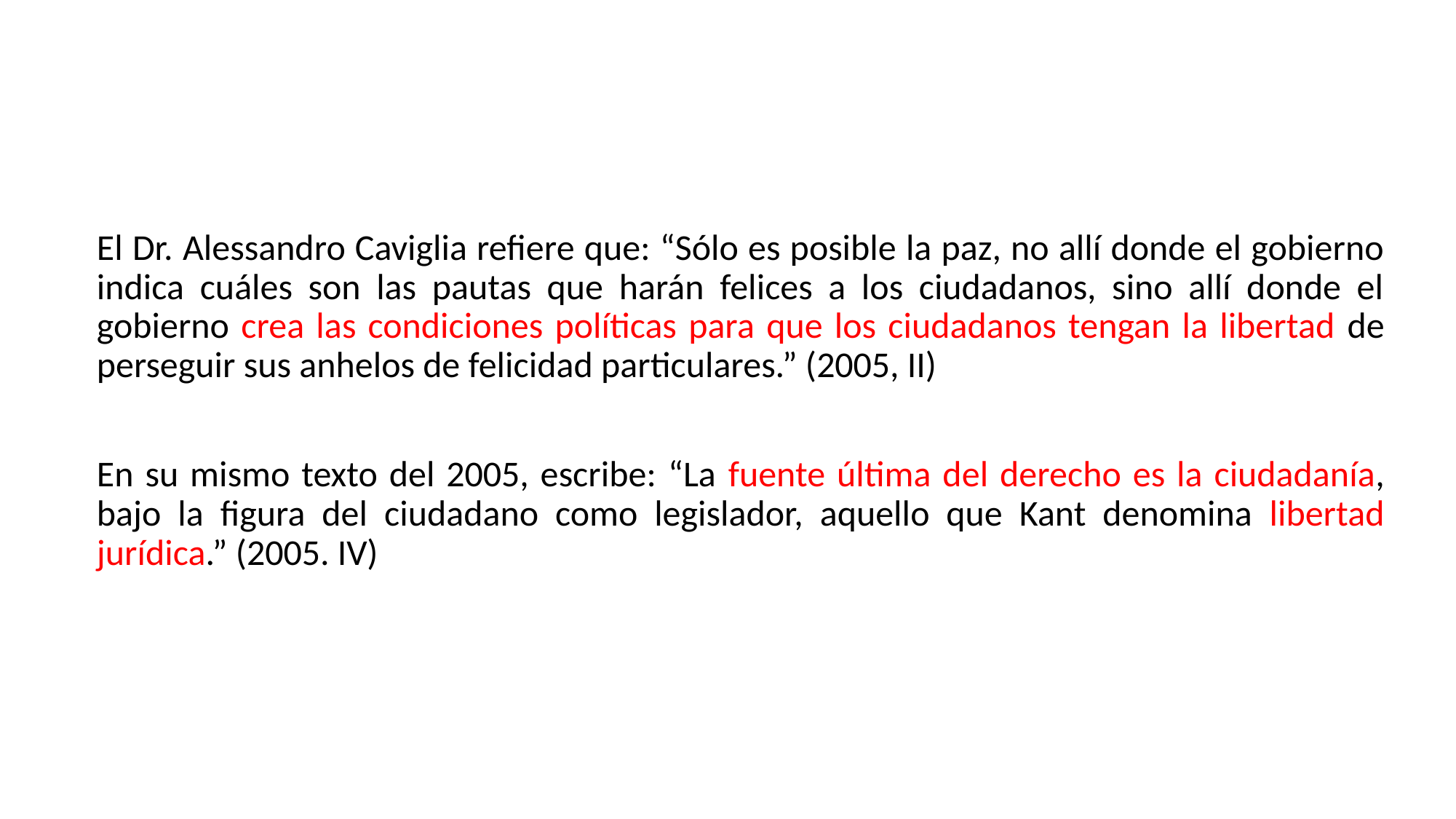

El Dr. Alessandro Caviglia refiere que: “Sólo es posible la paz, no allí donde el gobierno indica cuáles son las pautas que harán felices a los ciudadanos, sino allí donde el gobierno crea las condiciones políticas para que los ciudadanos tengan la libertad de perseguir sus anhelos de felicidad particulares.” (2005, II)

En su mismo texto del 2005, escribe: “La fuente última del derecho es la ciudadanía, bajo la figura del ciudadano como legislador, aquello que Kant denomina libertad jurídica.” (2005. IV)